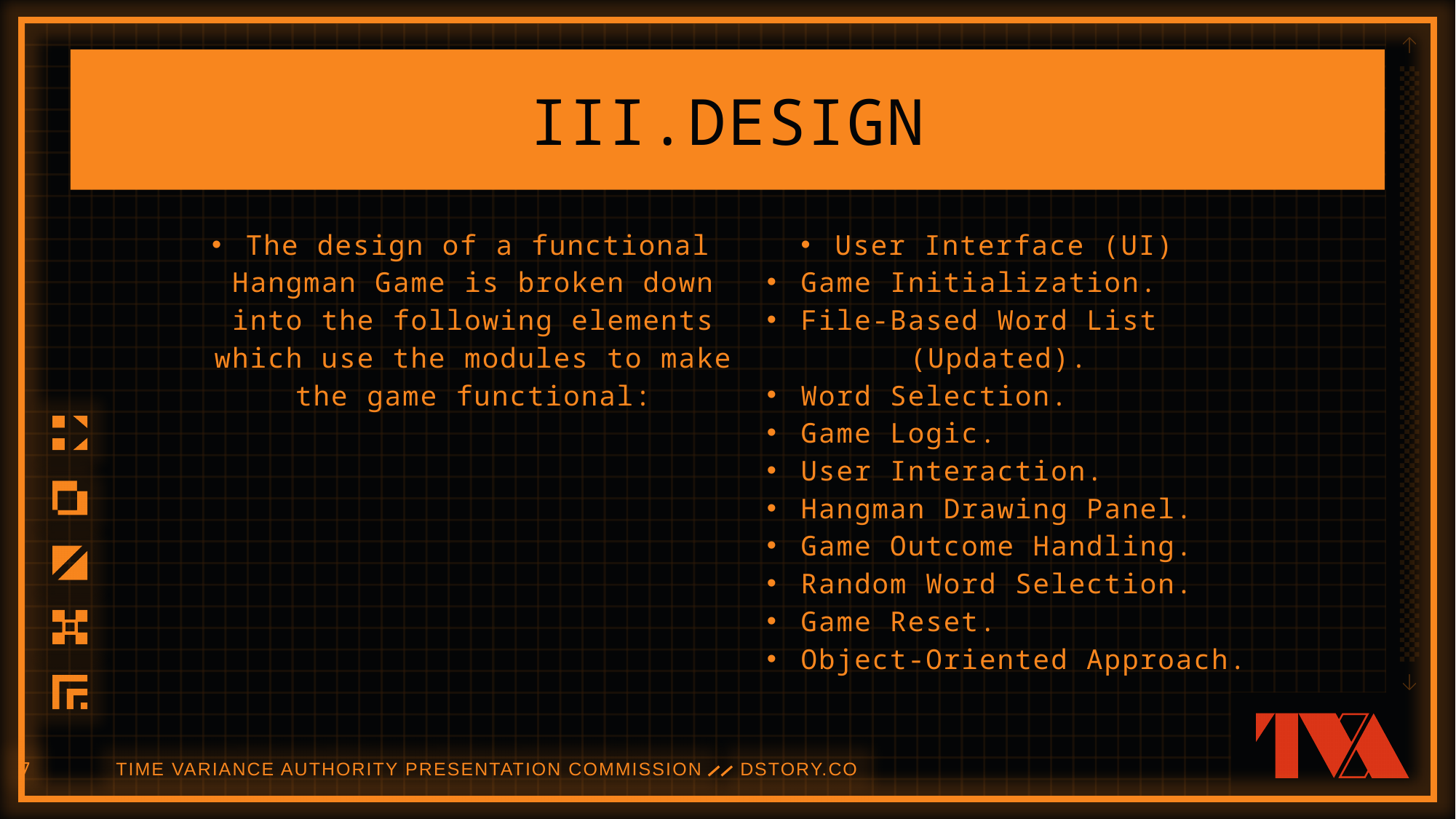

III.DESIGN
The design of a functional Hangman Game is broken down into the following elements which use the modules to make the game functional:

User Interface (UI)
Game Initialization.
File-Based Word List        	(Updated).
Word Selection.
Game Logic.
User Interaction.
Hangman Drawing Panel.
Game Outcome Handling.
Random Word Selection.
Game Reset.
Object-Oriented Approach.